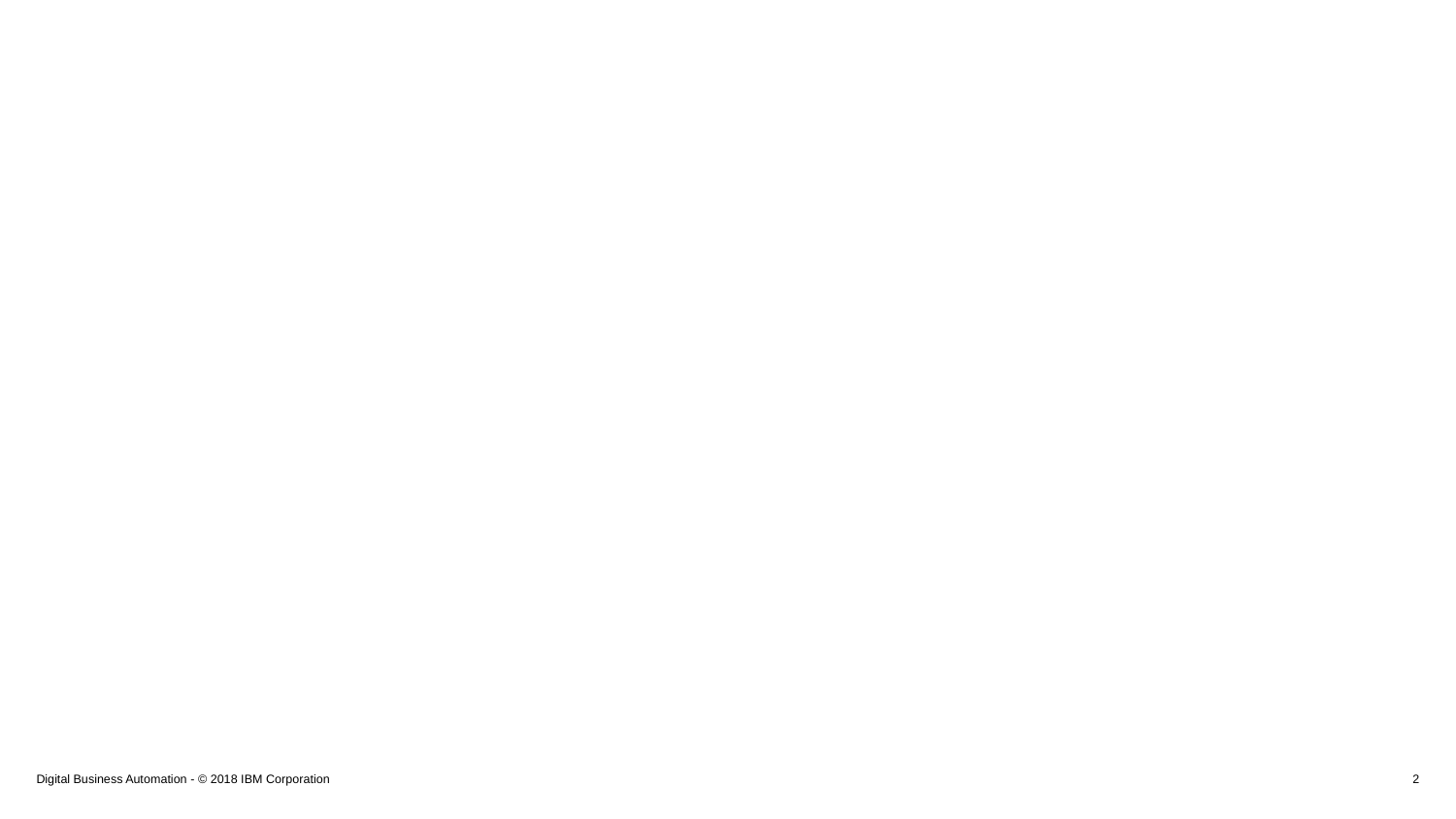

#

Digital Business Automation - © 2018 IBM Corporation
2